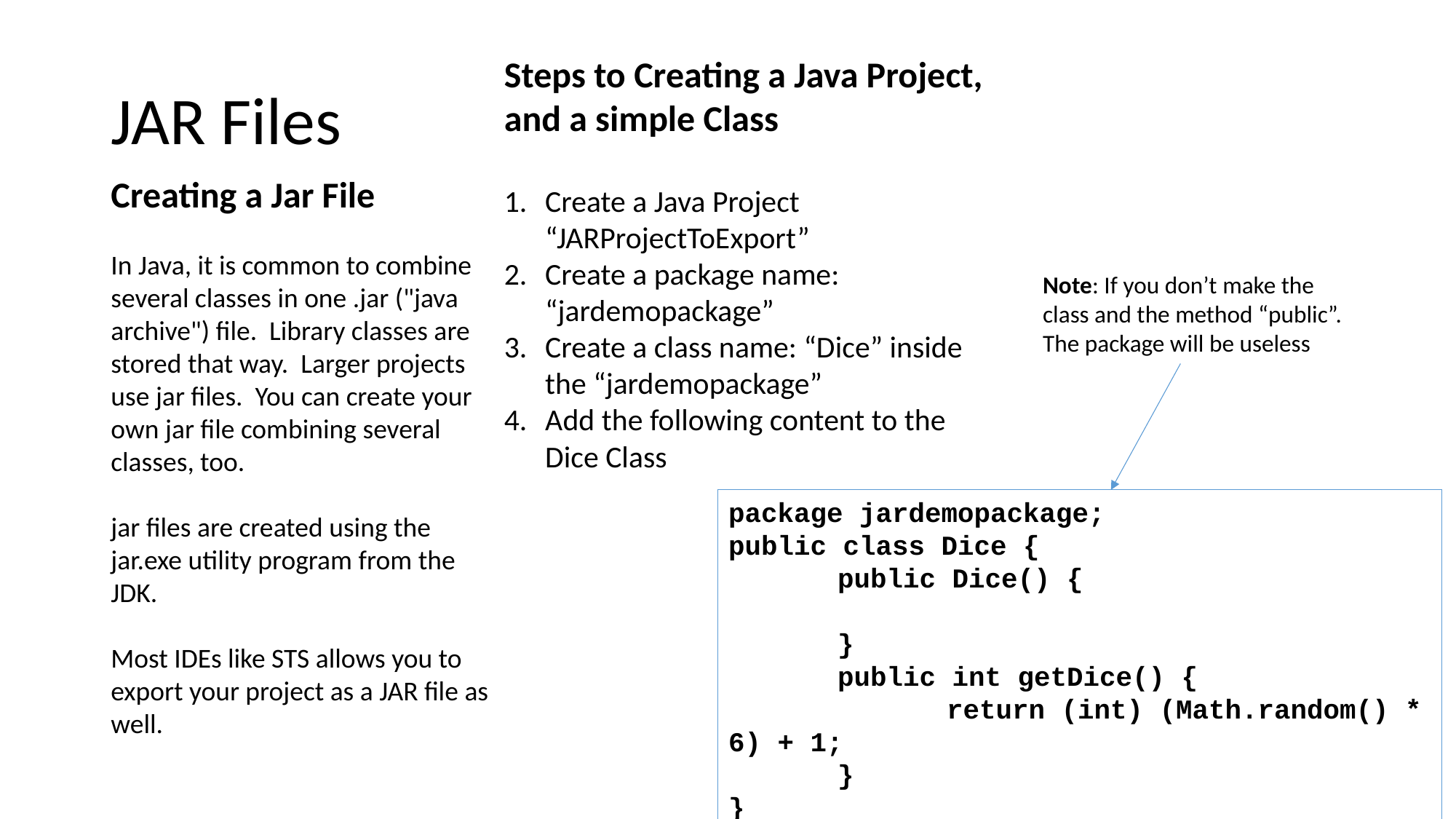

# JAR Files
Steps to Creating a Java Project, and a simple Class

Create a Java Project “JARProjectToExport”
Create a package name: “jardemopackage”
Create a class name: “Dice” inside the “jardemopackage”
Add the following content to the Dice Class

Creating a Jar File

In Java, it is common to combine several classes in one .jar ("java archive") file.  Library classes are stored that way.  Larger projects use jar files.  You can create your own jar file combining several classes, too.

jar files are created using the jar.exe utility program from the JDK.

Most IDEs like STS allows you to export your project as a JAR file as well.

Note: If you don’t make the class and the method “public”. The package will be useless
package jardemopackage;
public class Dice {
	public Dice() {

	}
	public int getDice() {
		return (int) (Math.random() * 6) + 1;
	}
}